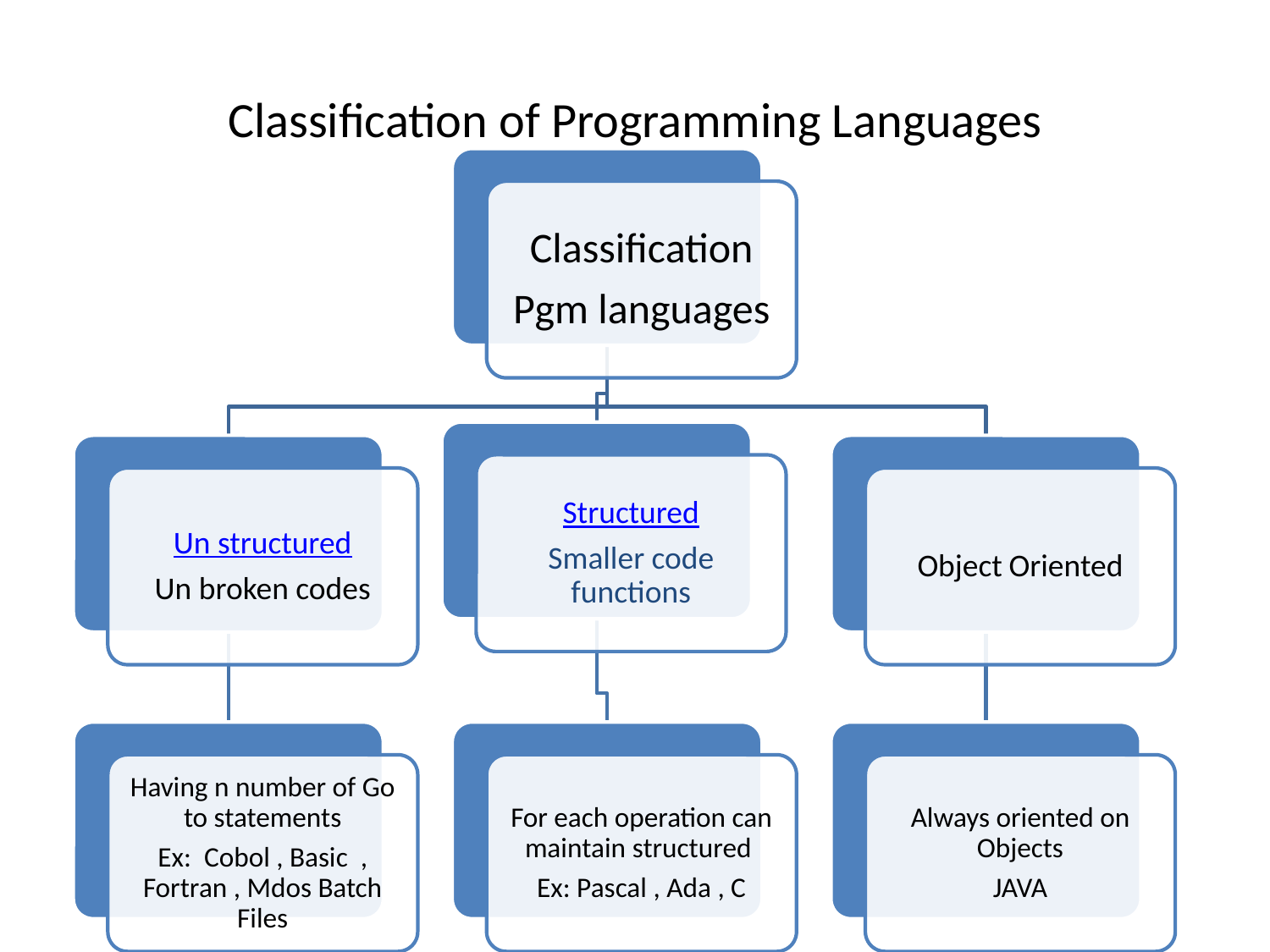

# Classification of Programming Languages
Classification
Pgm languages
Un structured
Un broken codes
Having n number of Go to statements
Ex:  Cobol , Basic  , Fortran , Mdos Batch Files
Structured
Smaller code functions
For each operation can maintain structured
Ex: Pascal , Ada , C
Object Oriented
Always oriented on Objects
JAVA